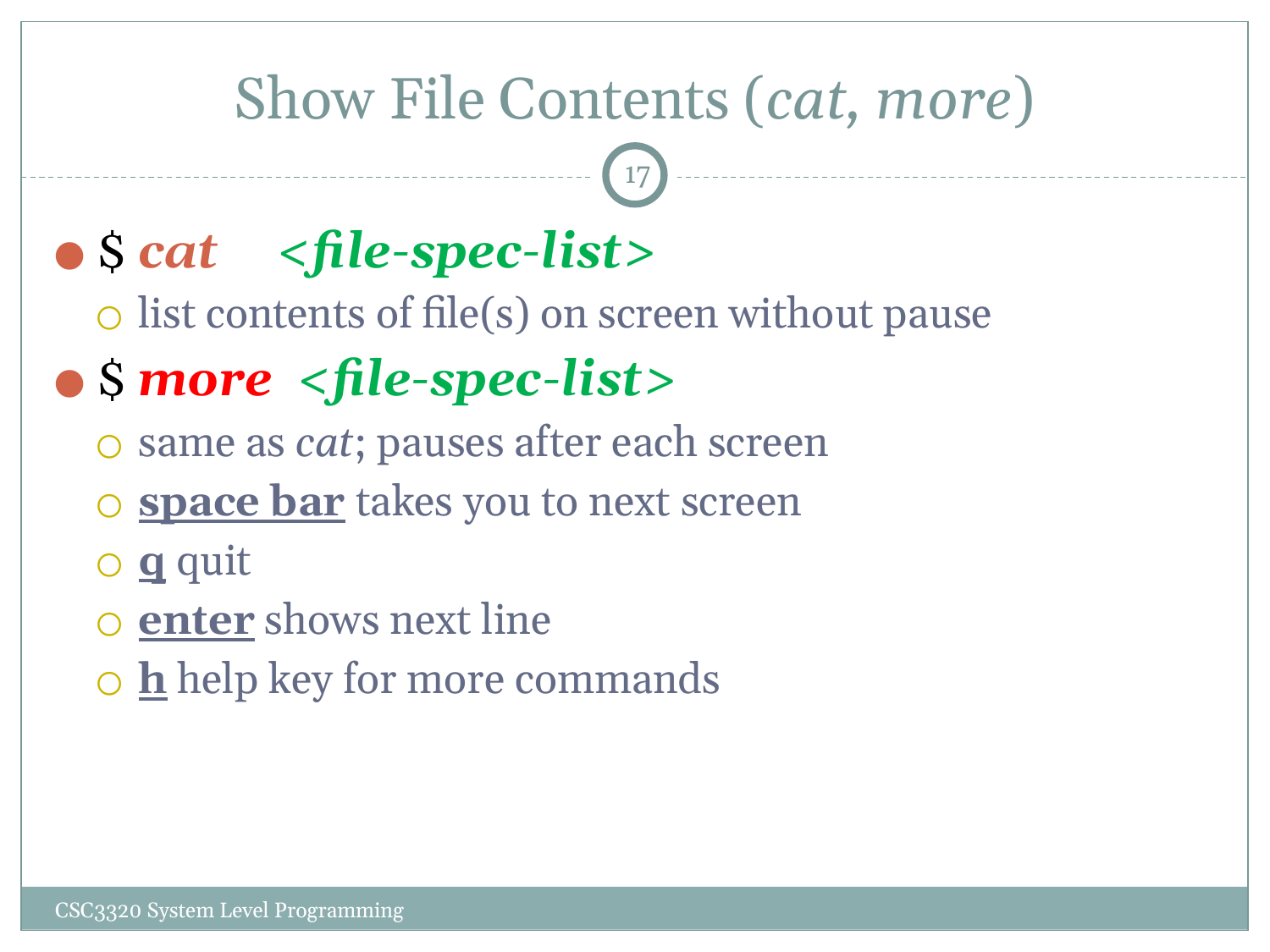

# Show File Contents (cat, more)
17
$ cat     <file-spec-list>
list contents of file(s) on screen without pause
$ more  <file-spec-list>
same as cat; pauses after each screen
space bar takes you to next screen
q quit
enter shows next line
h help key for more commands

CSC3320 System Level Programming